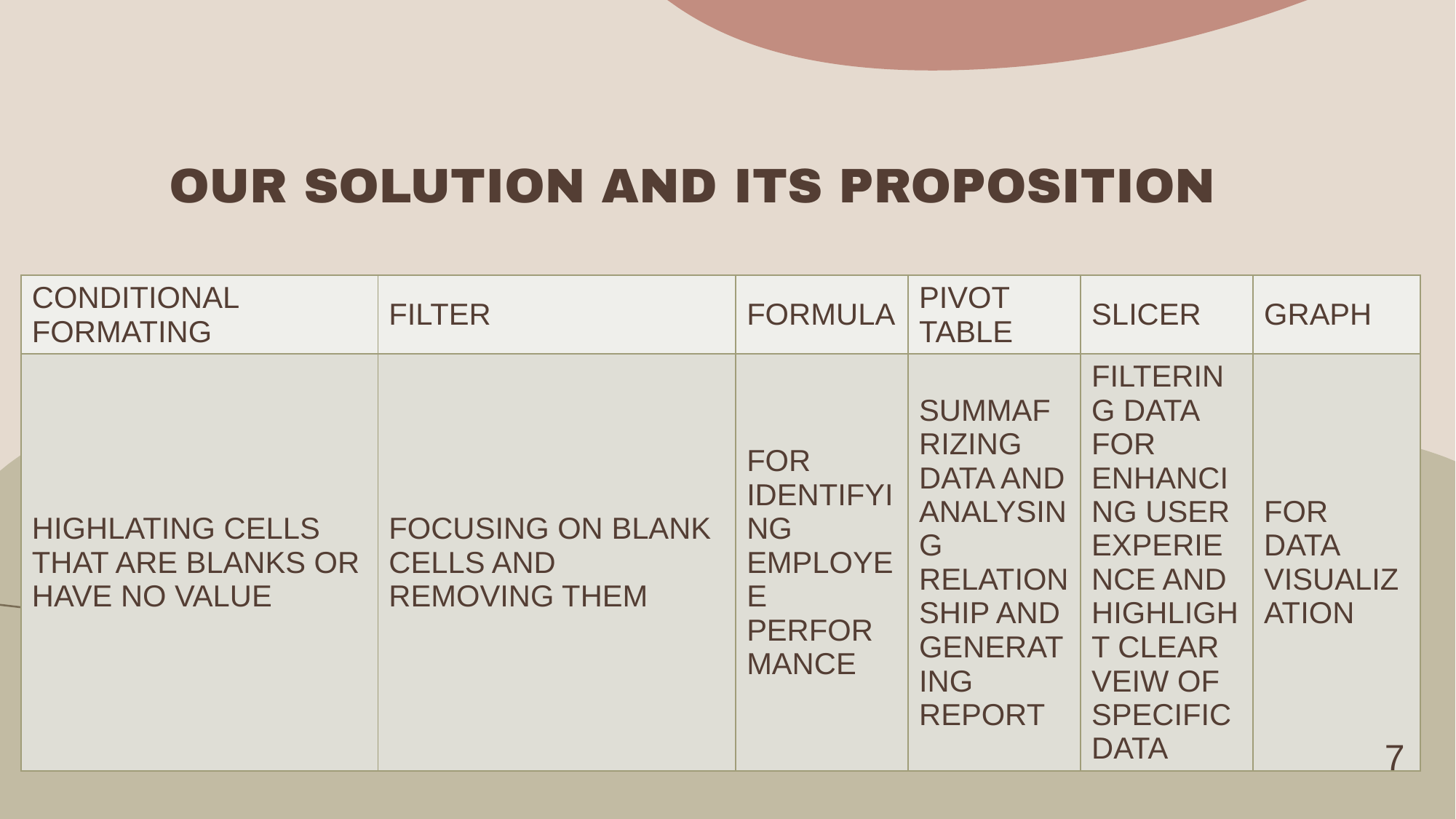

|  |  |
| --- | --- |
|  |  |
|  |  |
|  |  |
|  |  |
|  |  |
# OUR SOLUTION AND ITS PROPOSITION
| CONDITIONAL FORMATING | FILTER | FORMULA | PIVOT TABLE | SLICER | GRAPH |
| --- | --- | --- | --- | --- | --- |
| HIGHLATING CELLS THAT ARE BLANKS OR HAVE NO VALUE | FOCUSING ON BLANK CELLS AND REMOVING THEM | FOR IDENTIFYING EMPLOYEE PERFORMANCE | SUMMAFRIZING DATA AND ANALYSING RELATIONSHIP AND GENERATING REPORT | FILTERING DATA FOR ENHANCING USER EXPERIENCE AND HIGHLIGHT CLEAR VEIW OF SPECIFIC DATA | FOR DATA VISUALIZATION |
7